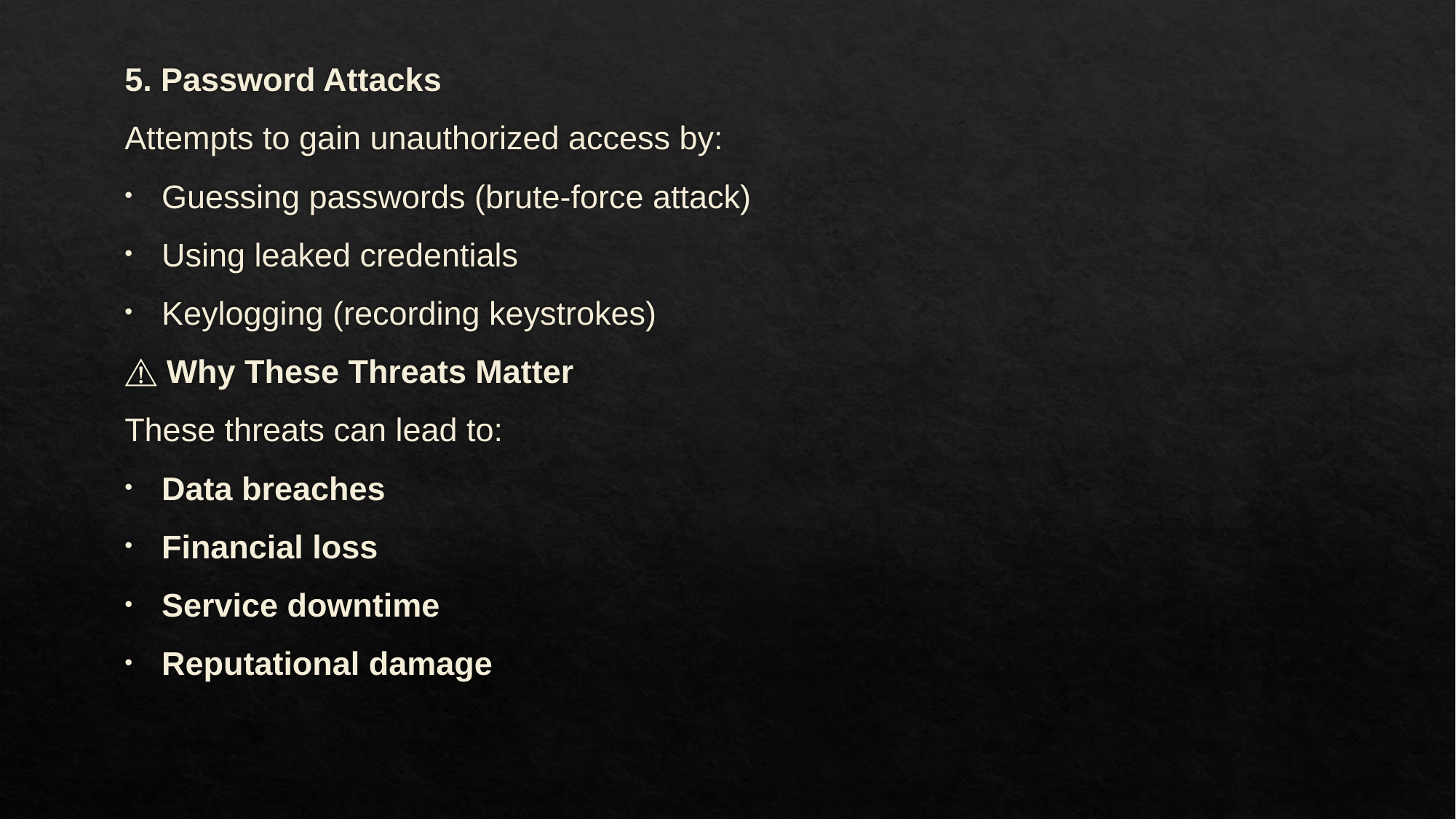

5. Password Attacks
Attempts to gain unauthorized access by:
Guessing passwords (brute-force attack)
Using leaked credentials
Keylogging (recording keystrokes)
⚠️ Why These Threats Matter
These threats can lead to:
Data breaches
Financial loss
Service downtime
Reputational damage